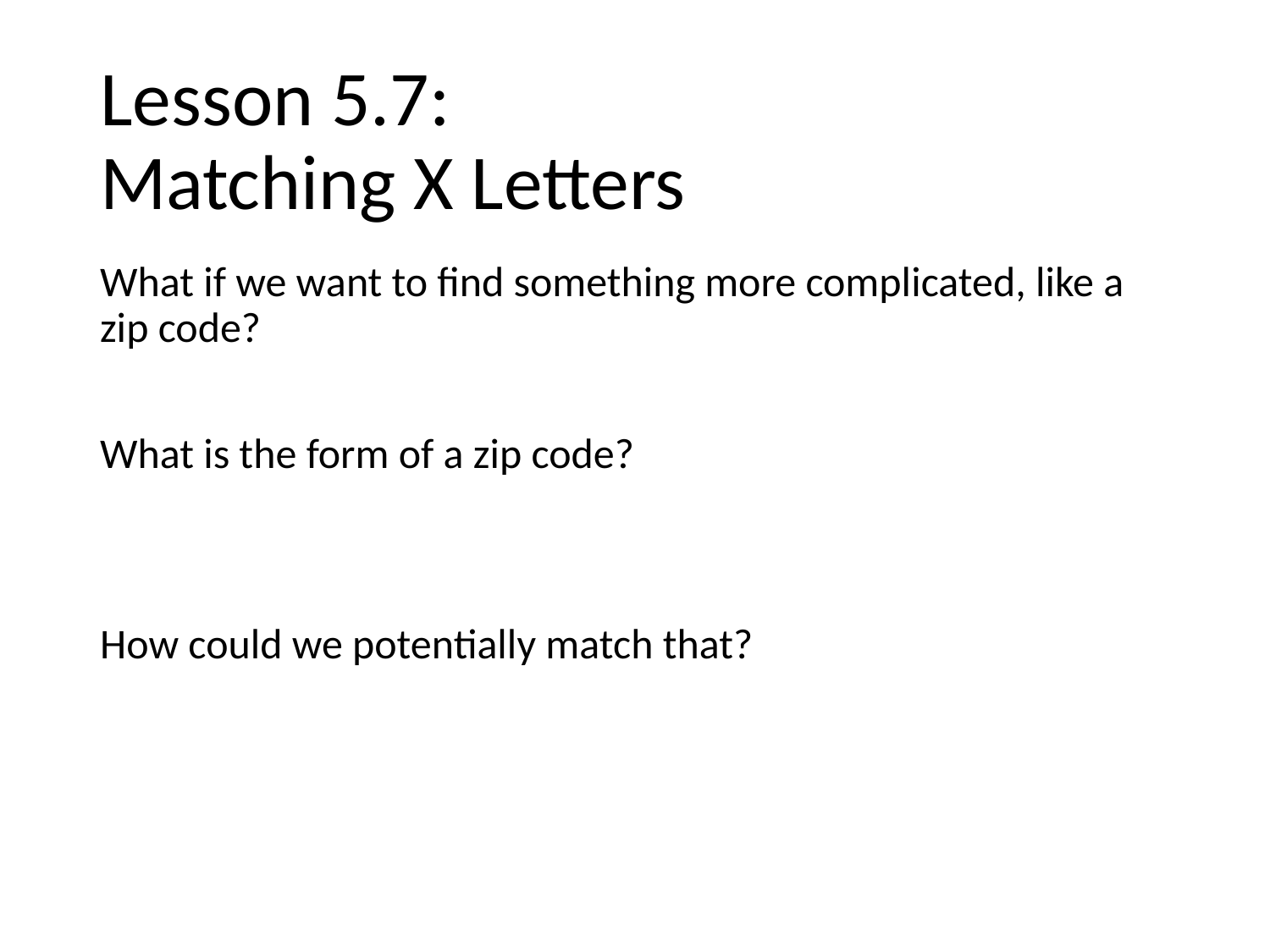

# Lesson 5.7: Matching X Letters
What if we want to find something more complicated, like a zip code?

What is the form of a zip code?

How could we potentially match that?